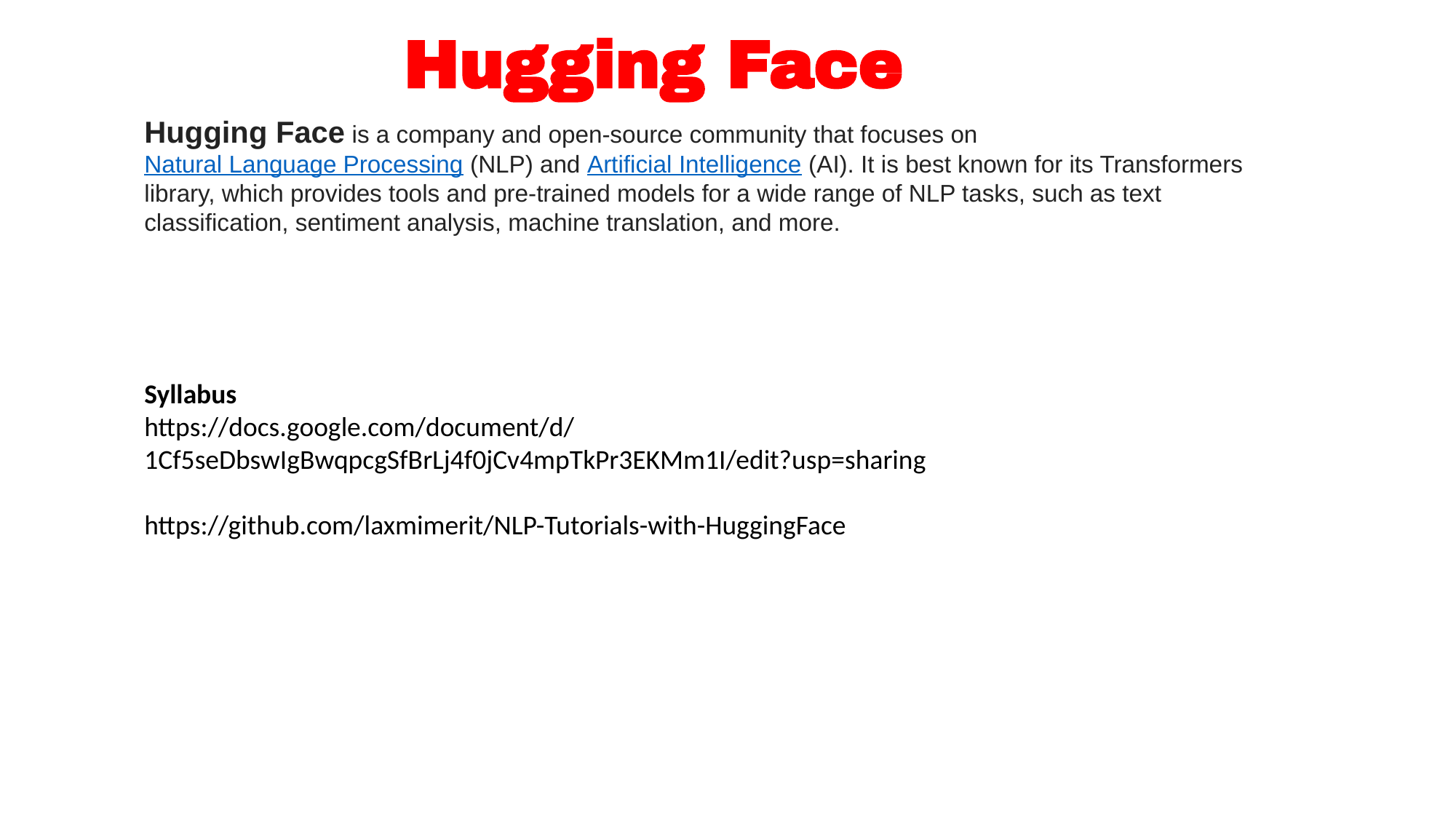

Hugging Face
Hugging Face is a company and open-source community that focuses on Natural Language Processing (NLP) and Artificial Intelligence (AI). It is best known for its Transformers library, which provides tools and pre-trained models for a wide range of NLP tasks, such as text classification, sentiment analysis, machine translation, and more.
Syllabus
https://docs.google.com/document/d/1Cf5seDbswIgBwqpcgSfBrLj4f0jCv4mpTkPr3EKMm1I/edit?usp=sharing

https://github.com/laxmimerit/NLP-Tutorials-with-HuggingFace